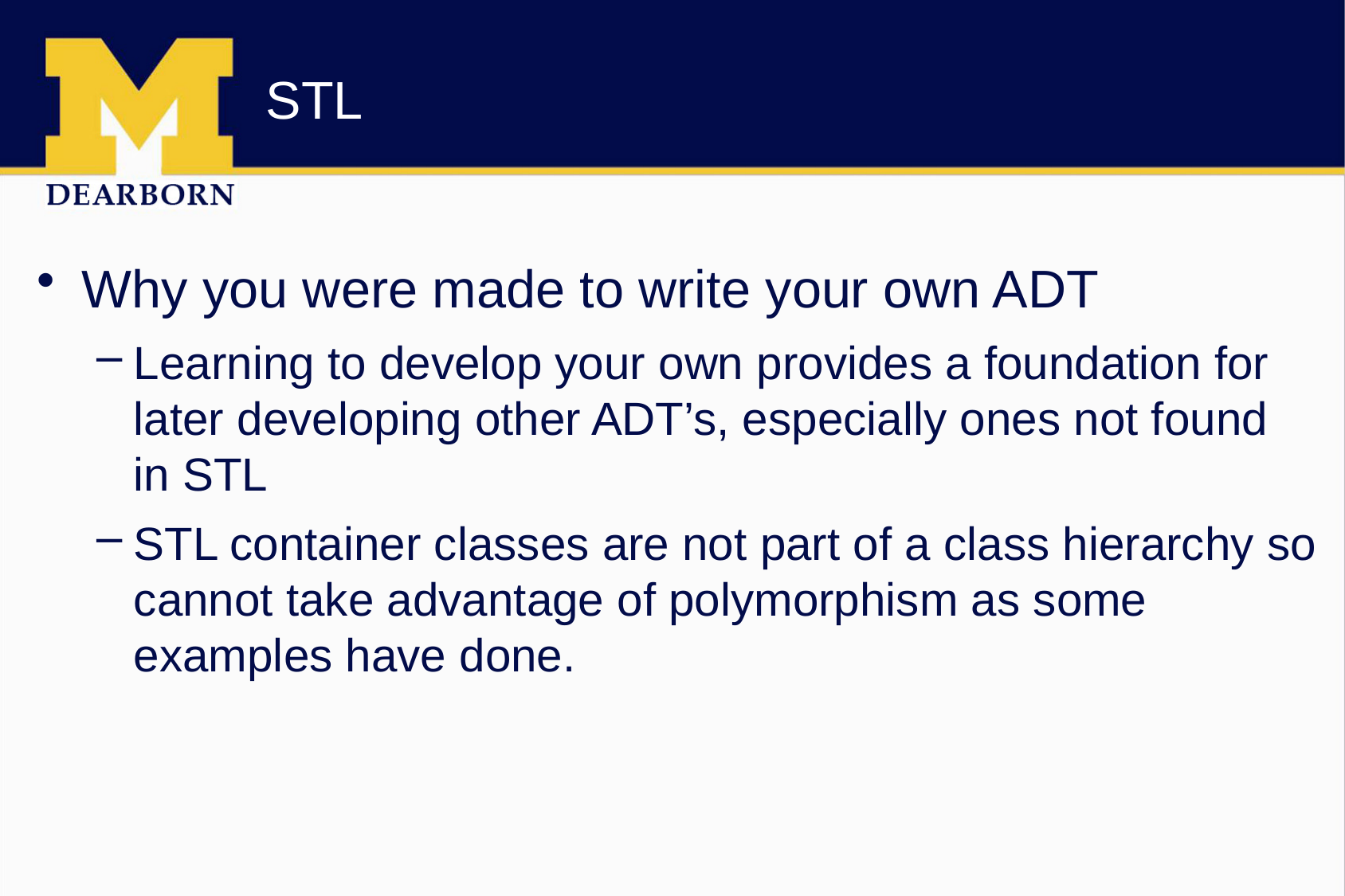

# STL
Why you were made to write your own ADT
Learning to develop your own provides a foundation for later developing other ADT’s, especially ones not found in STL
STL container classes are not part of a class hierarchy so cannot take advantage of polymorphism as some examples have done.